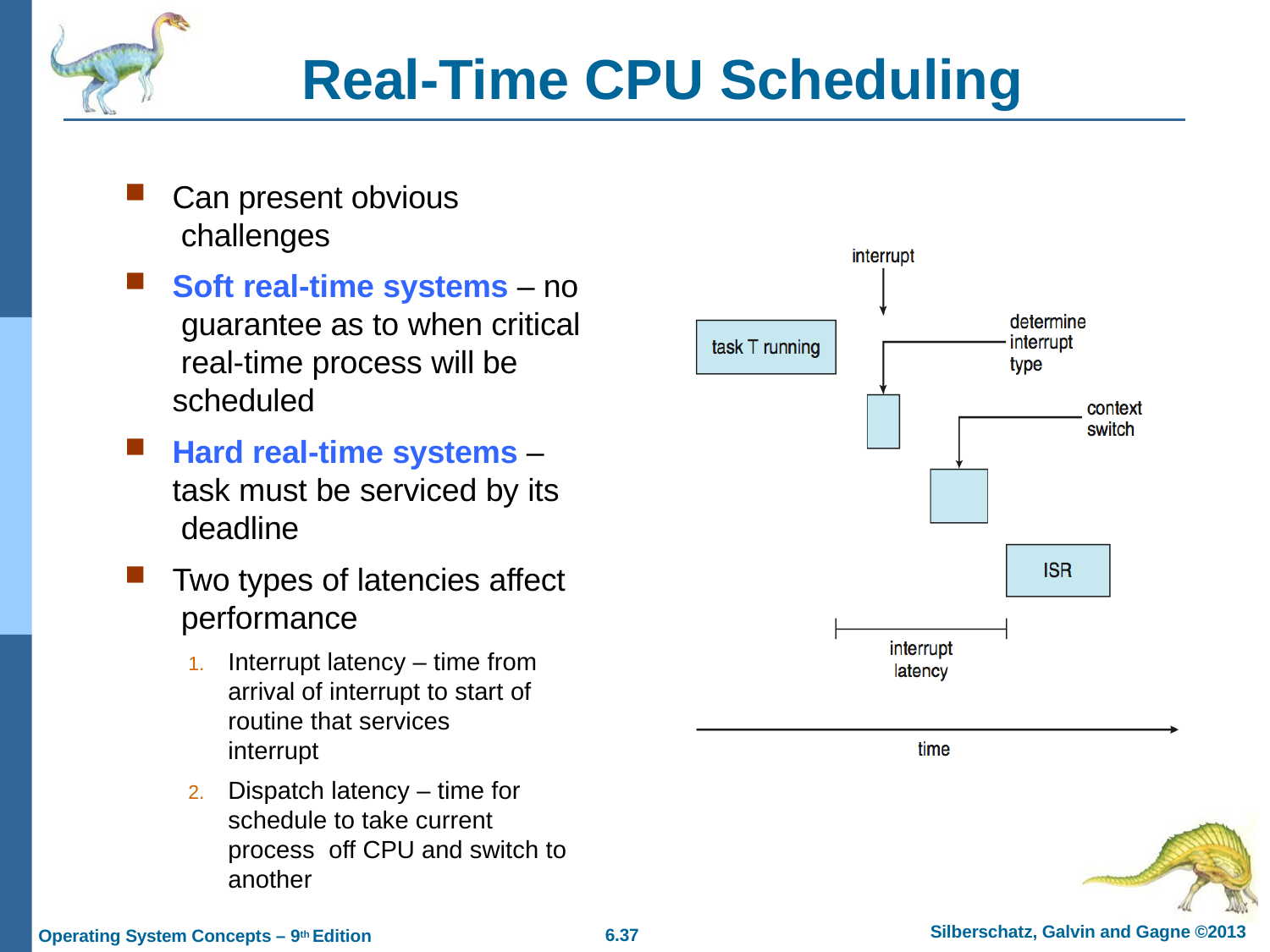

# Real-Time CPU Scheduling
Can present obvious  challenges
Soft real-time systems – no  guarantee as to when critical  real-time process will be  scheduled
Hard real-time systems –  task must be serviced by its  deadline
Two types of latencies affect  performance
Interrupt latency – time from  arrival of interrupt to start of  routine that services interrupt
Dispatch latency – time for  schedule to take current process  off CPU and switch to another

Silberschatz, Galvin and Gagne ©2013
6.37
Operating System Concepts – 9th Edition